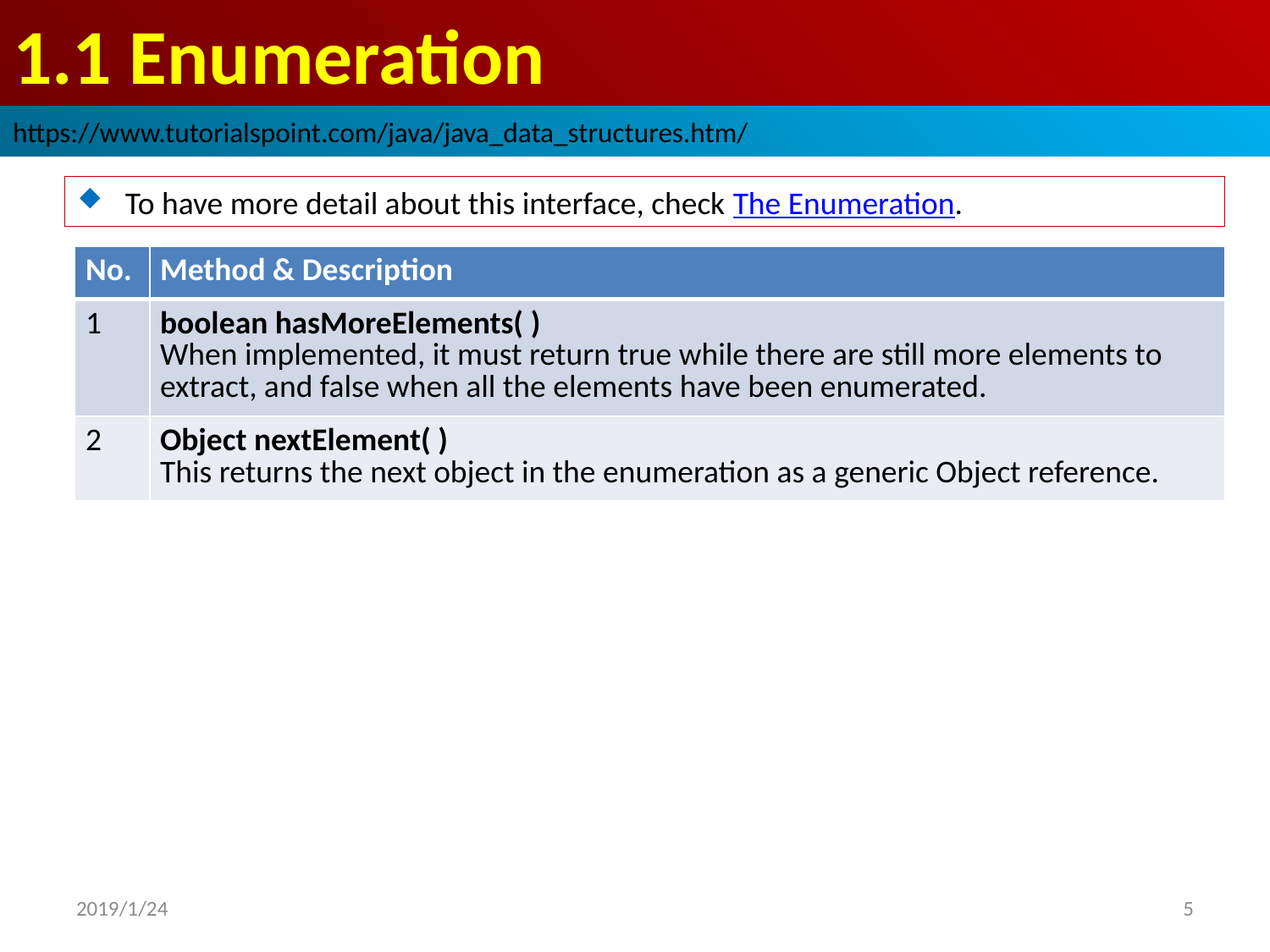

# 1.1 Enumeration
https://www.tutorialspoint.com/java/java_data_structures.htm/
To have more detail about this interface, check The Enumeration.
| No. | Method & Description |
| --- | --- |
| 1 | boolean hasMoreElements( ) When implemented, it must return true while there are still more elements to extract, and false when all the elements have been enumerated. |
| 2 | Object nextElement( ) This returns the next object in the enumeration as a generic Object reference. |
2019/1/24
5